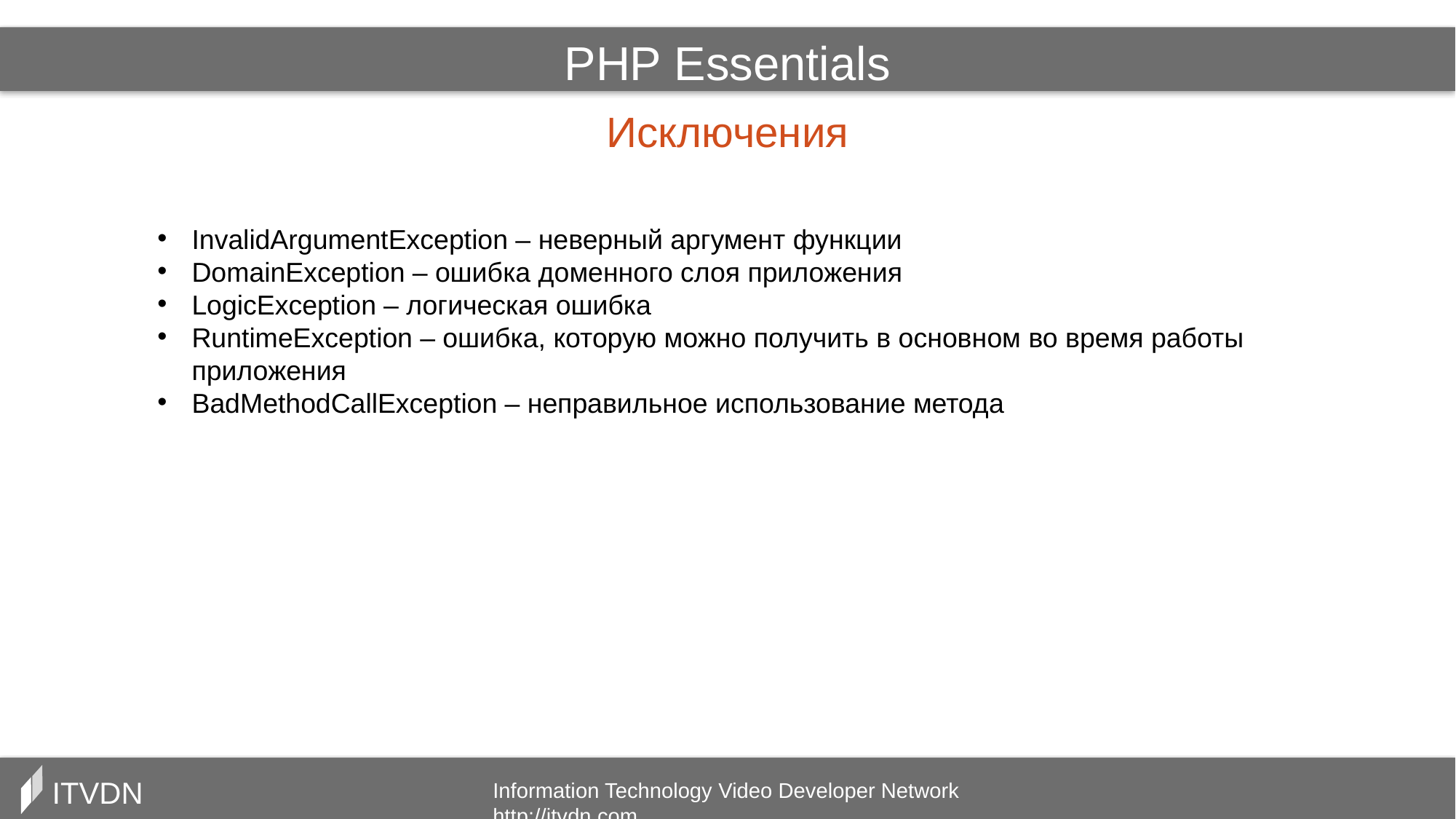

PHP Essentials
Исключения
InvalidArgumentException – неверный аргумент функции
DomainException – ошибка доменного слоя приложения
LogicException – логическая ошибка
RuntimeException – ошибка, которую можно получить в основном во время работы приложения
BadMethodCallException – неправильное использование метода

ITVDN
Information Technology Video Developer Network                                                       http://itvdn.com